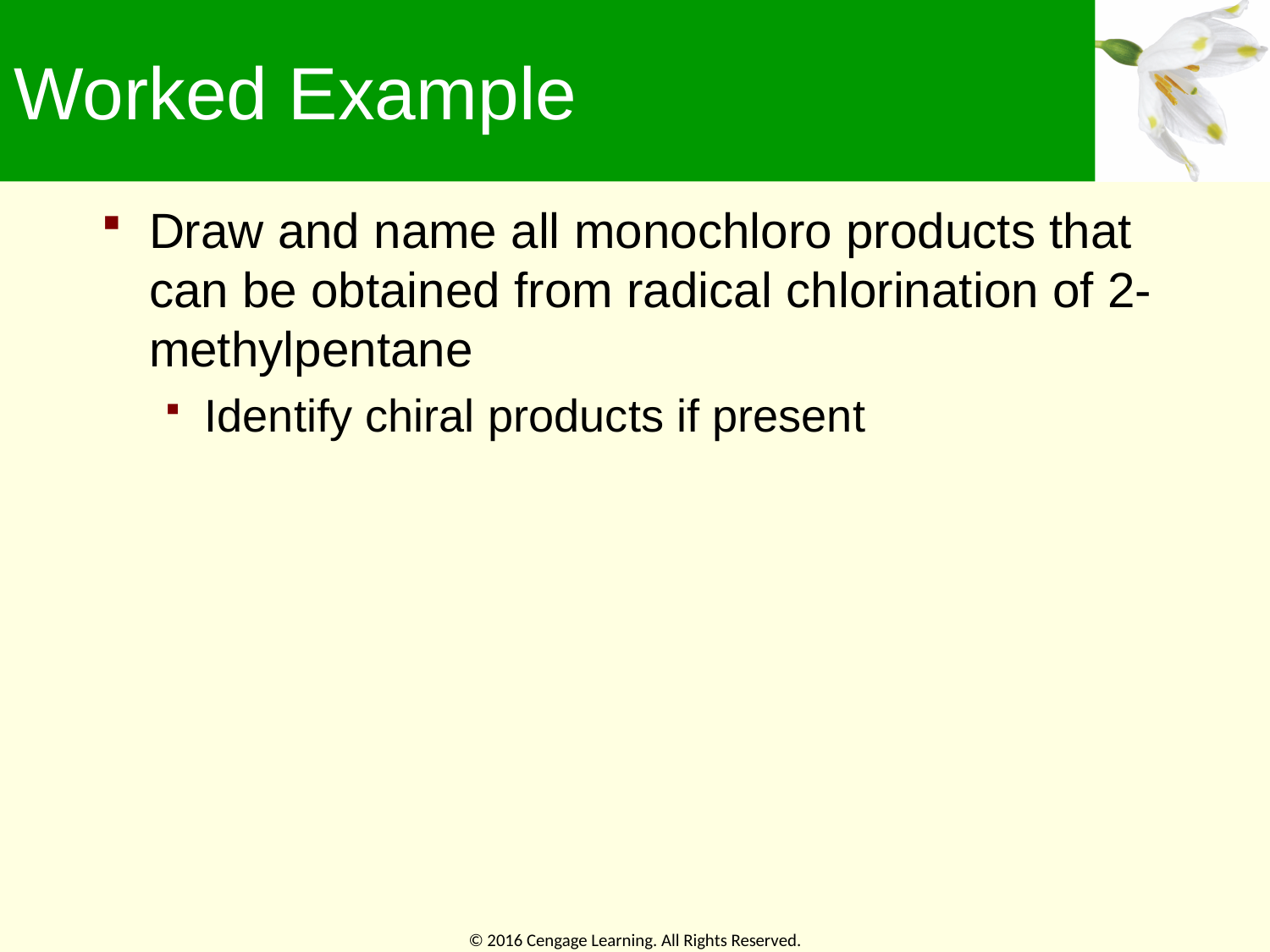

# Worked Example
Draw and name all monochloro products that can be obtained from radical chlorination of 2-methylpentane
Identify chiral products if present